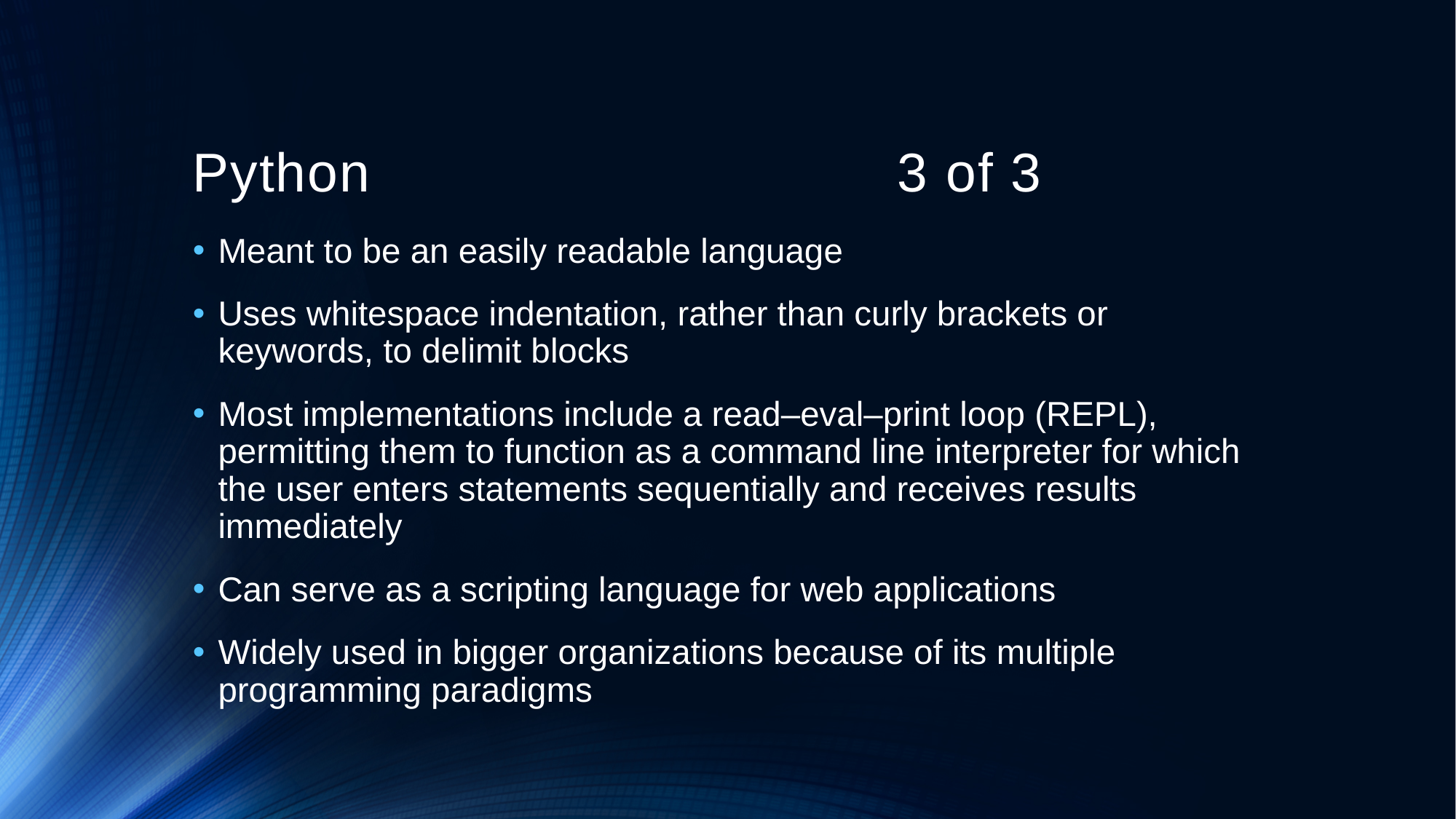

# Python					   3 of 3
Meant to be an easily readable language
Uses whitespace indentation, rather than curly brackets or keywords, to delimit blocks
Most implementations include a read–eval–print loop (REPL), permitting them to function as a command line interpreter for which the user enters statements sequentially and receives results immediately
Can serve as a scripting language for web applications
Widely used in bigger organizations because of its multiple programming paradigms